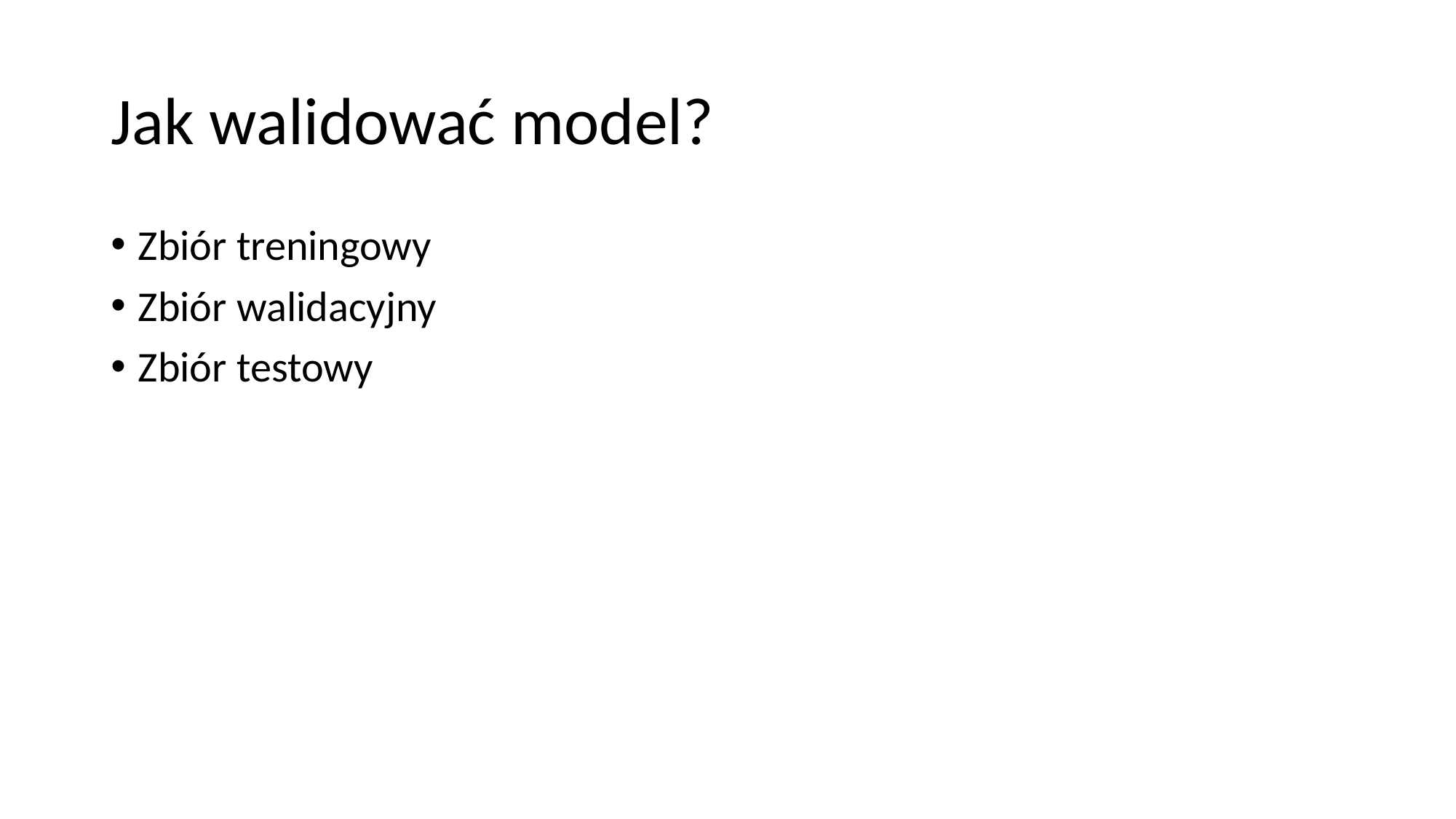

# Jak walidować model?
Zbiór treningowy
Zbiór walidacyjny
Zbiór testowy